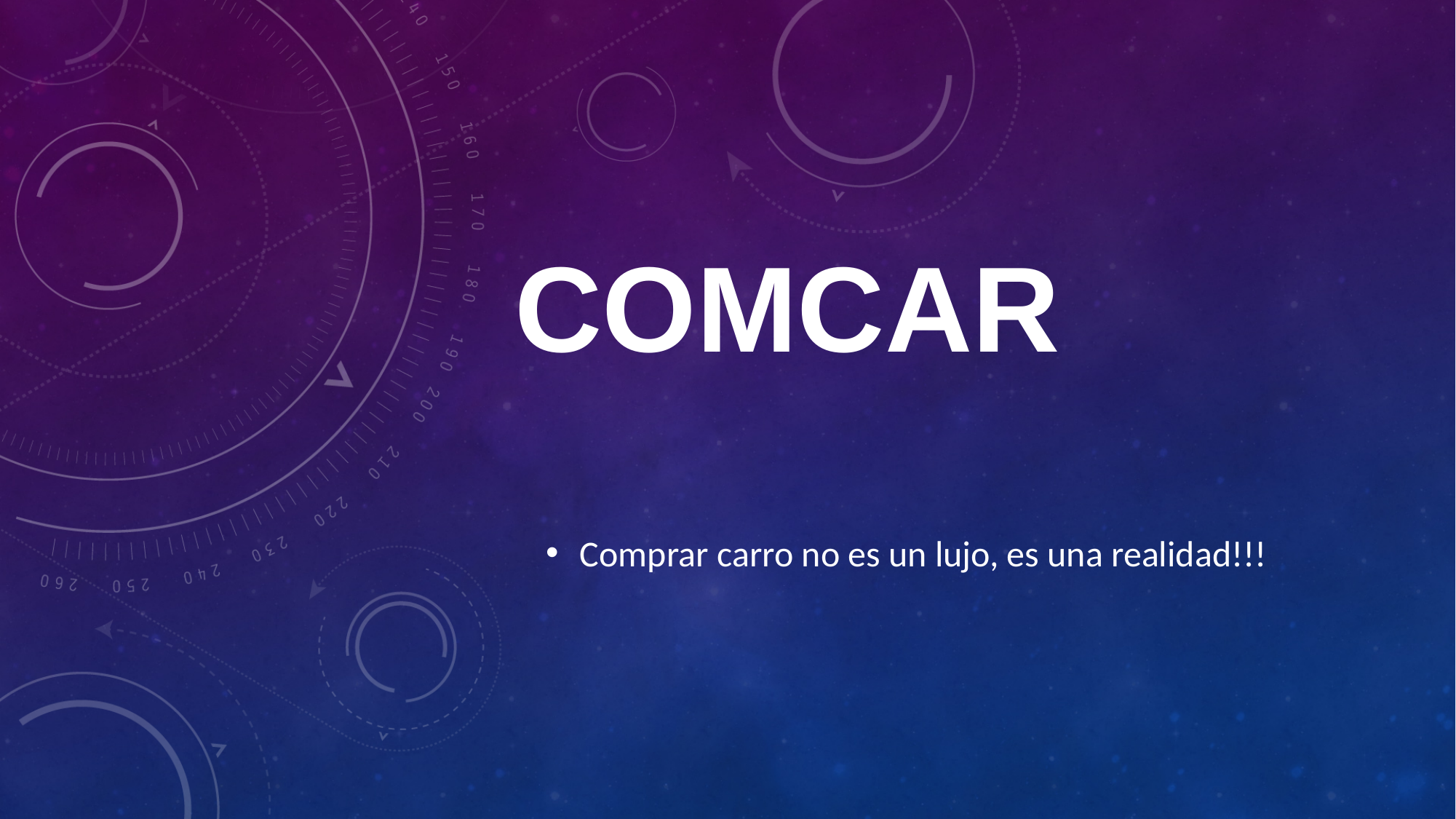

# Comcar
Comprar carro no es un lujo, es una realidad!!!